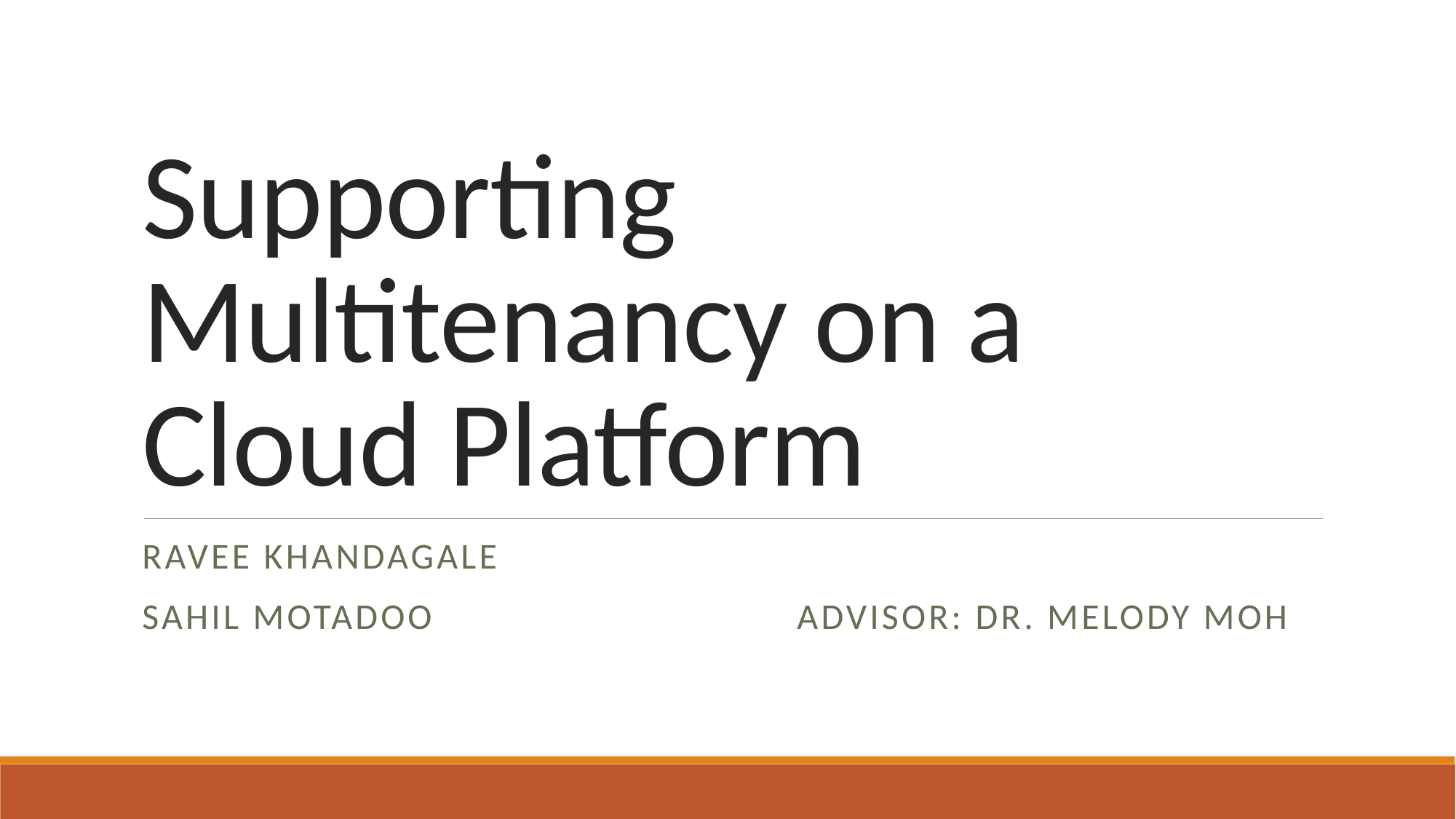

# Supporting Multitenancy on a Cloud Platform
Ravee Khandagale
Sahil Motadoo				Advisor: Dr. Melody Moh